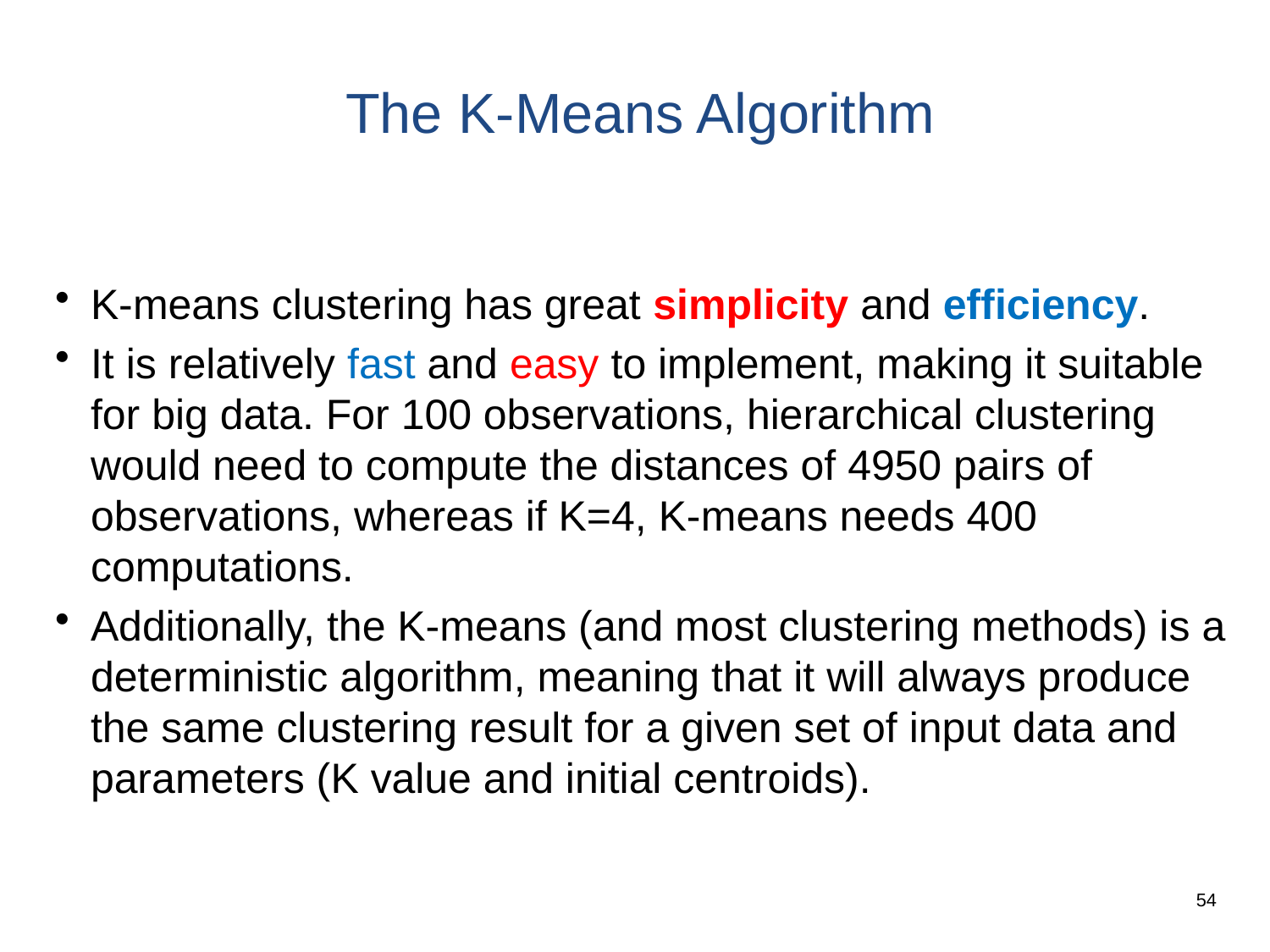

# The K-Means Algorithm
K-means clustering has great simplicity and efficiency.
It is relatively fast and easy to implement, making it suitable for big data. For 100 observations, hierarchical clustering would need to compute the distances of 4950 pairs of observations, whereas if K=4, K-means needs 400 computations.
Additionally, the K-means (and most clustering methods) is a deterministic algorithm, meaning that it will always produce the same clustering result for a given set of input data and parameters (K value and initial centroids).
54